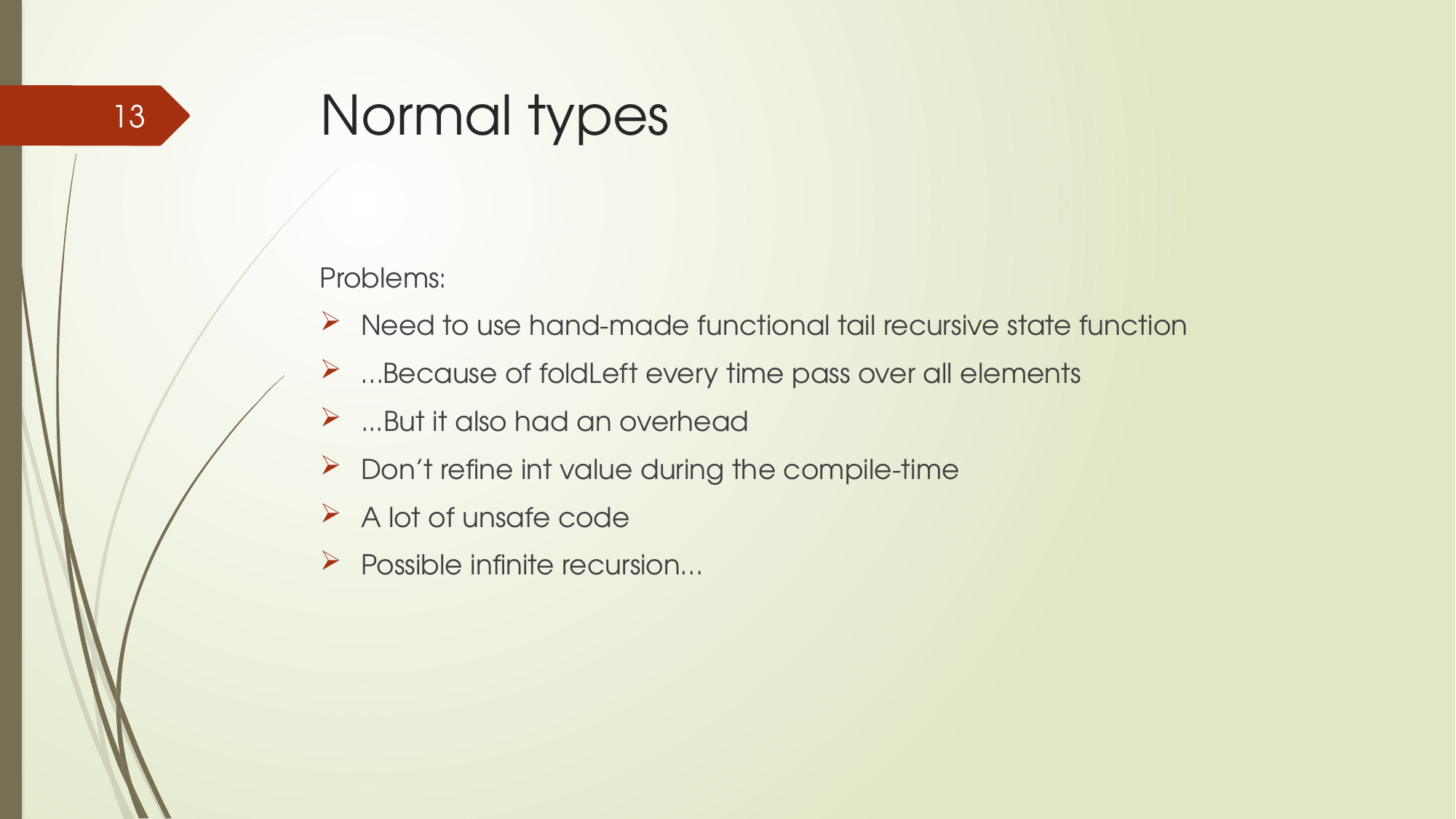

# Normal types
13
Problems:
Need to use hand-made functional tail recursive state function
…Because of foldLeft every time pass over all elements
...But it also had an overhead
Don’t refine int value during the compile-time
A lot of unsafe code
Possible infinite recursion…